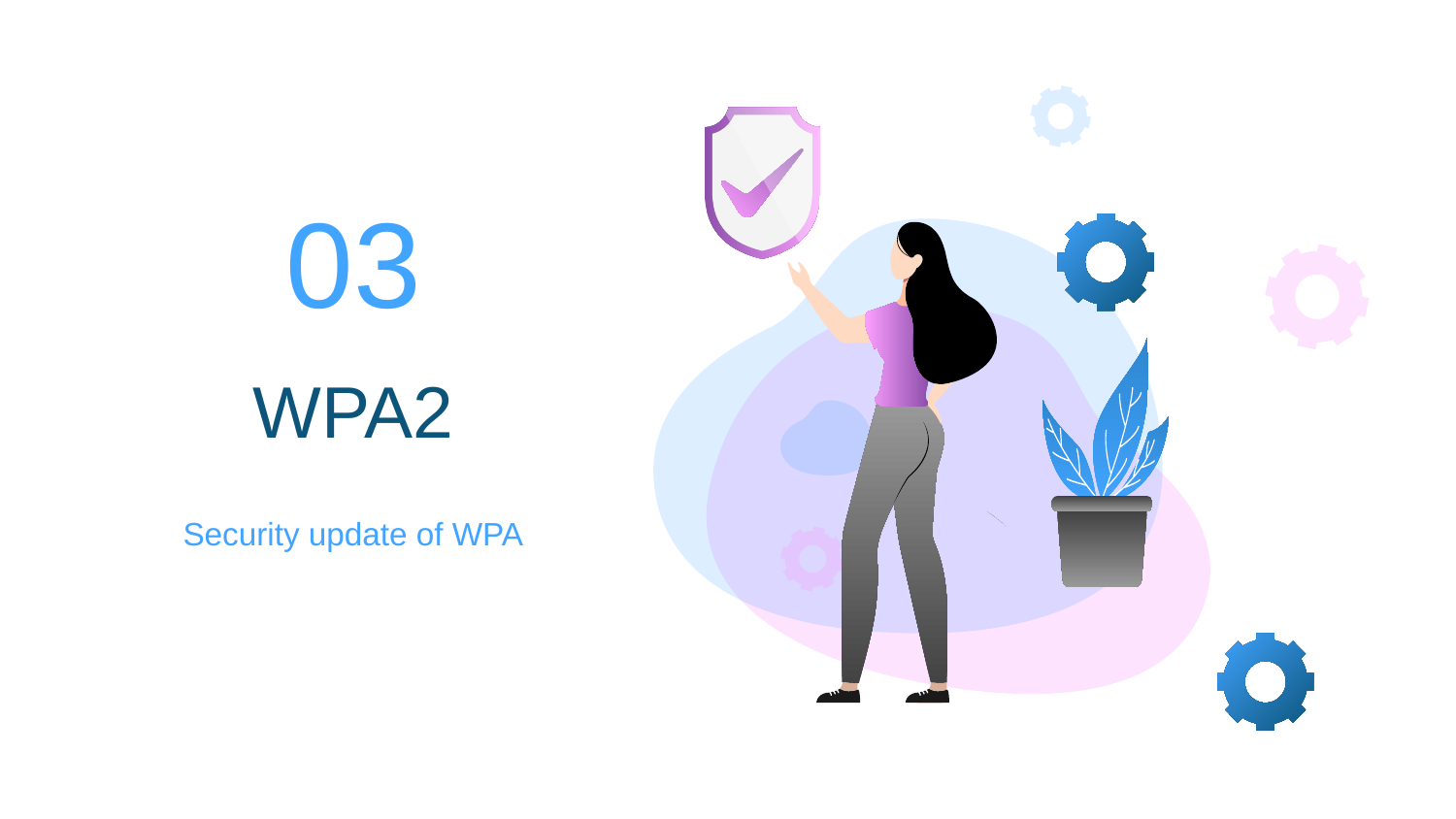

03

# WPA2

Security update of WPA